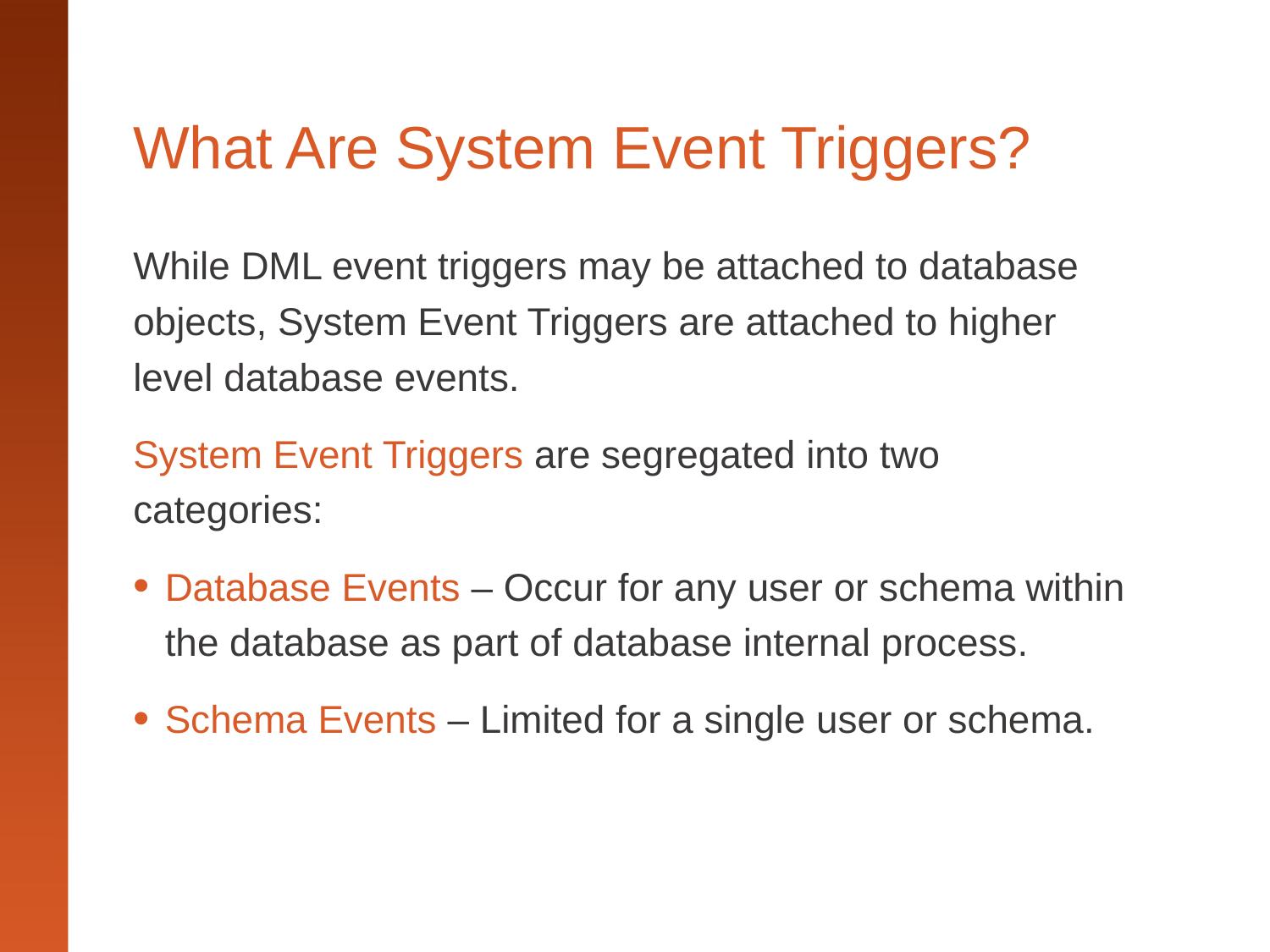

# What Are System Event Triggers?
While DML event triggers may be attached to database objects, System Event Triggers are attached to higher level database events.
System Event Triggers are segregated into two categories:
Database Events – Occur for any user or schema within the database as part of database internal process.
Schema Events – Limited for a single user or schema.